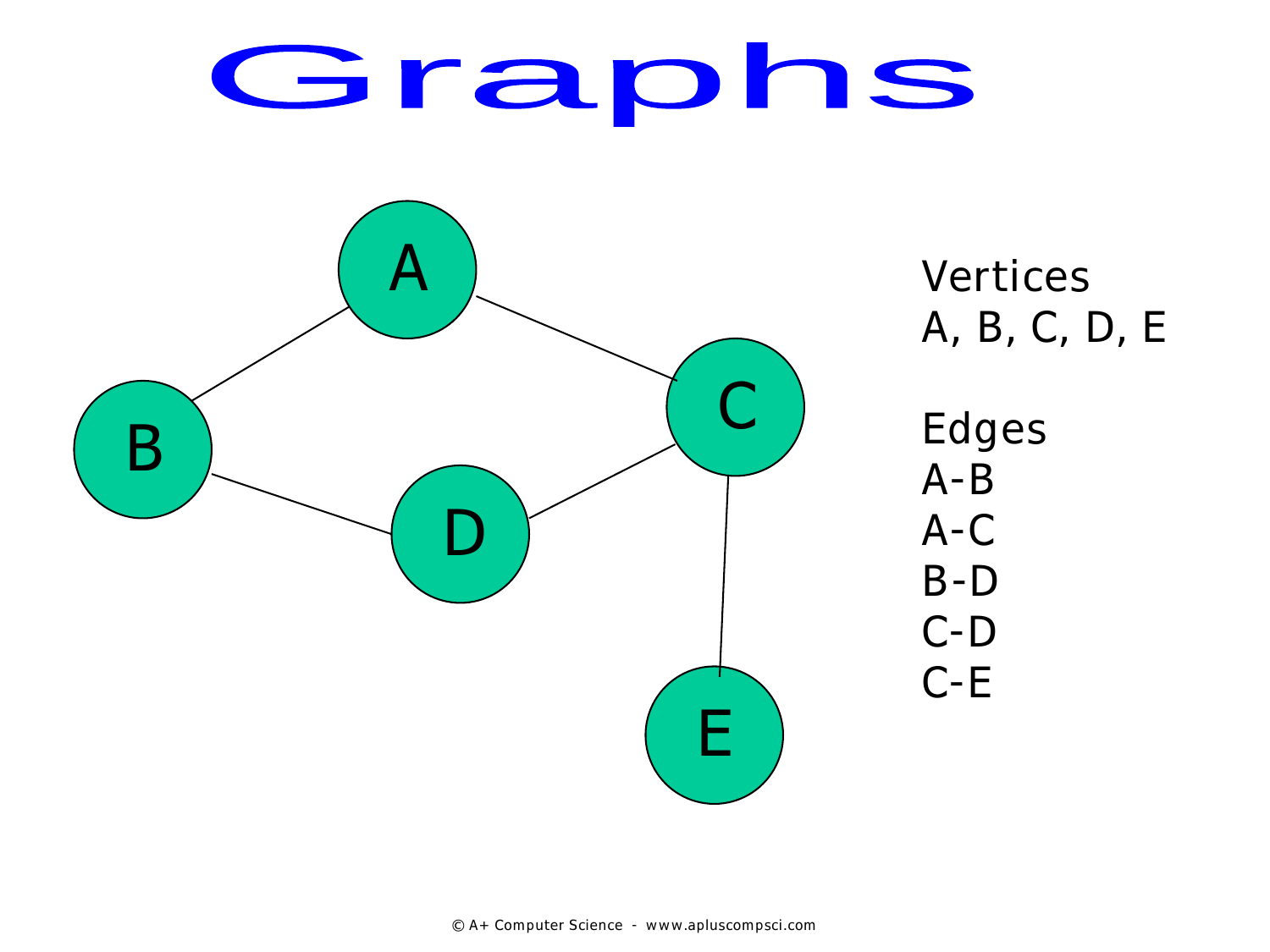

Graphs
 A
Vertices
A, B, C, D, E

Edges
A-B
A-C
B-D
C-D
C-E
 C
 B
 D
 E

© A+ Computer Science  -  www.apluscompsci.com